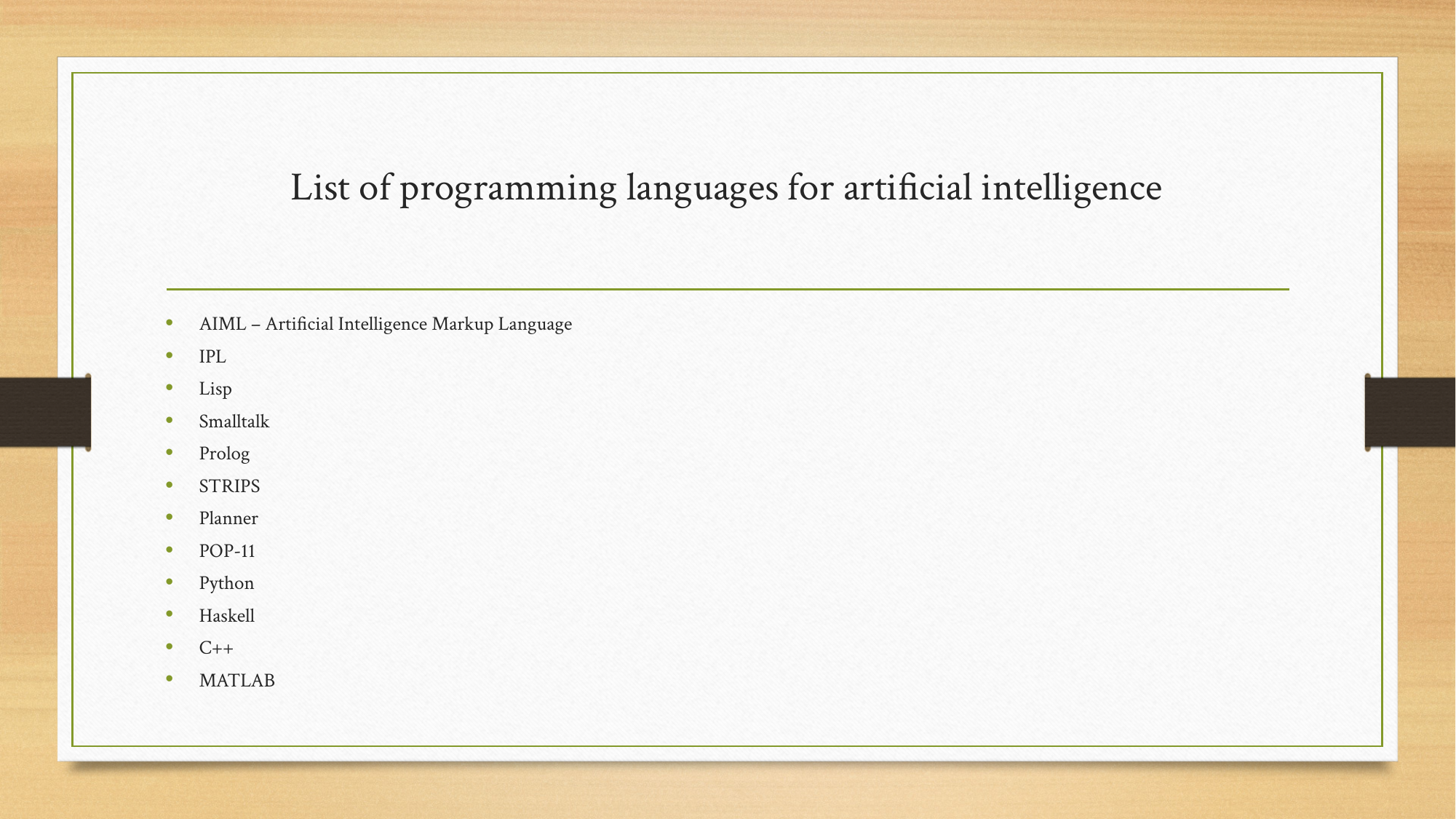

# List of programming languages for artificial intelligence
AIML – Artificial Intelligence Markup Language
IPL
Lisp
Smalltalk
Prolog
STRIPS
Planner
POP-11
Python
Haskell
C++
MATLAB